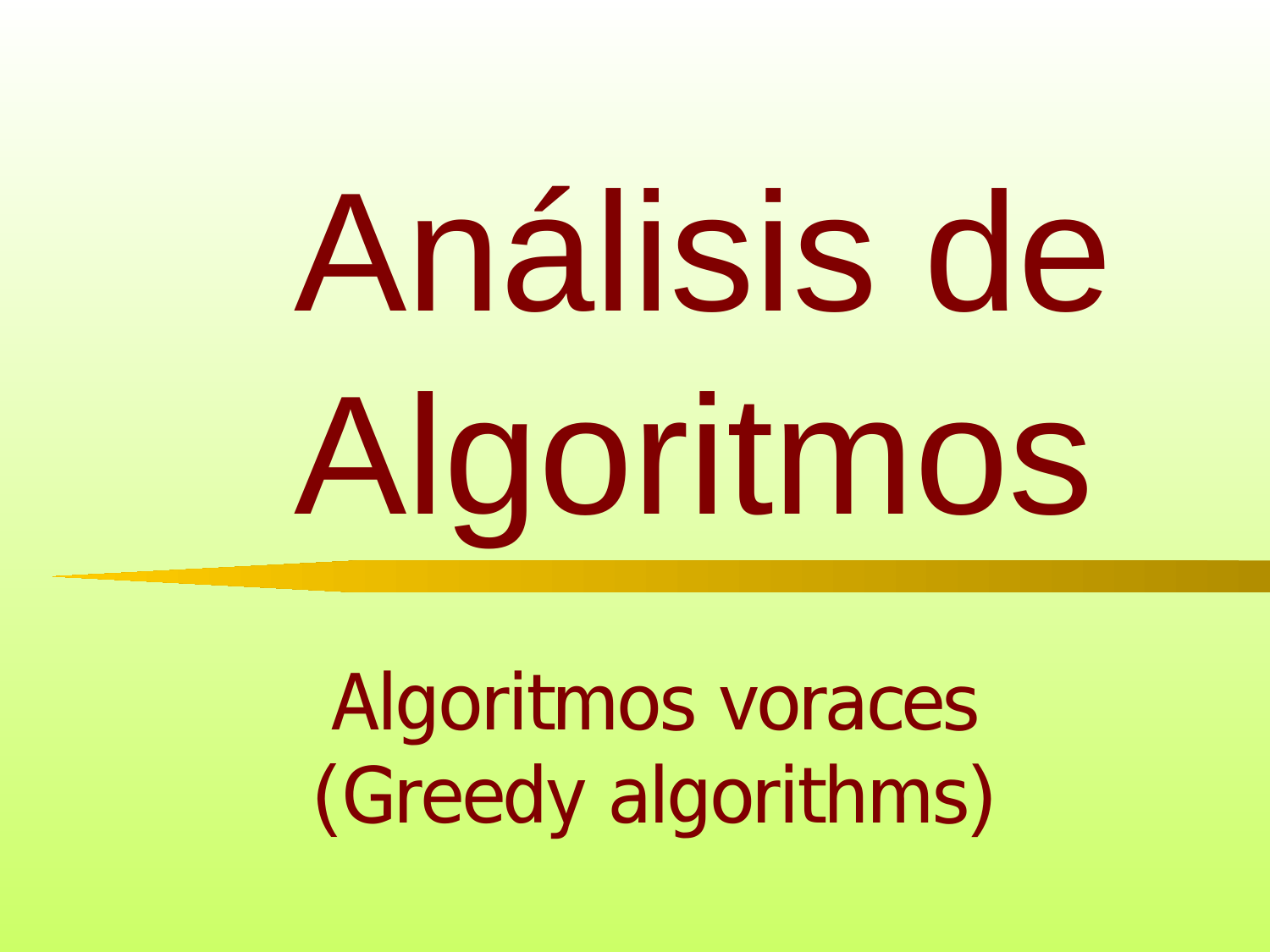

Análisis de
Algoritmos

# Algoritmos voraces (Greedy algorithms)